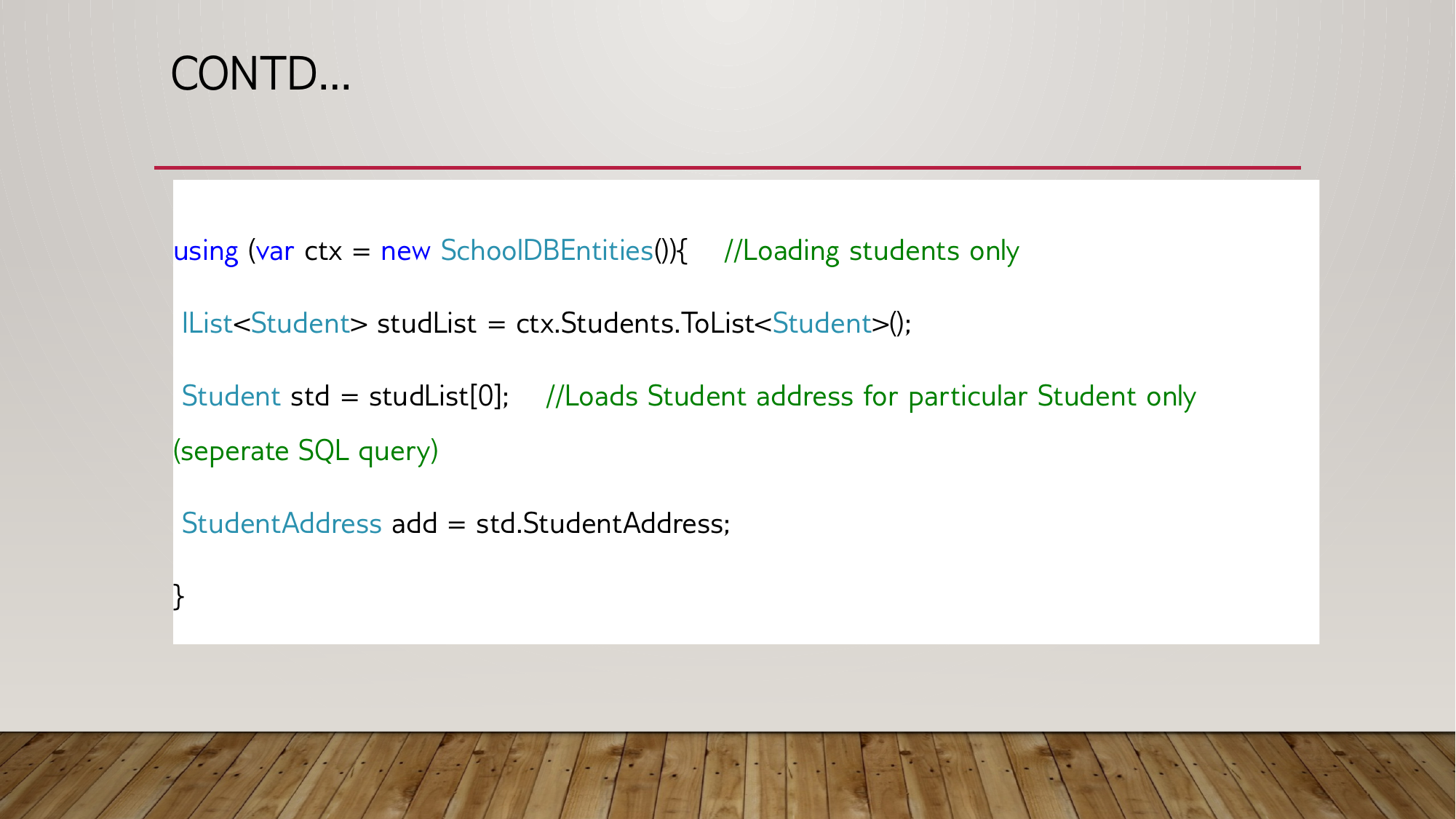

# Contd…
using (var ctx = new SchoolDBEntities()){    //Loading students only
 IList<Student> studList = ctx.Students.ToList<Student>();
 Student std = studList[0];    //Loads Student address for particular Student only (seperate SQL query)
 StudentAddress add = std.StudentAddress;
}